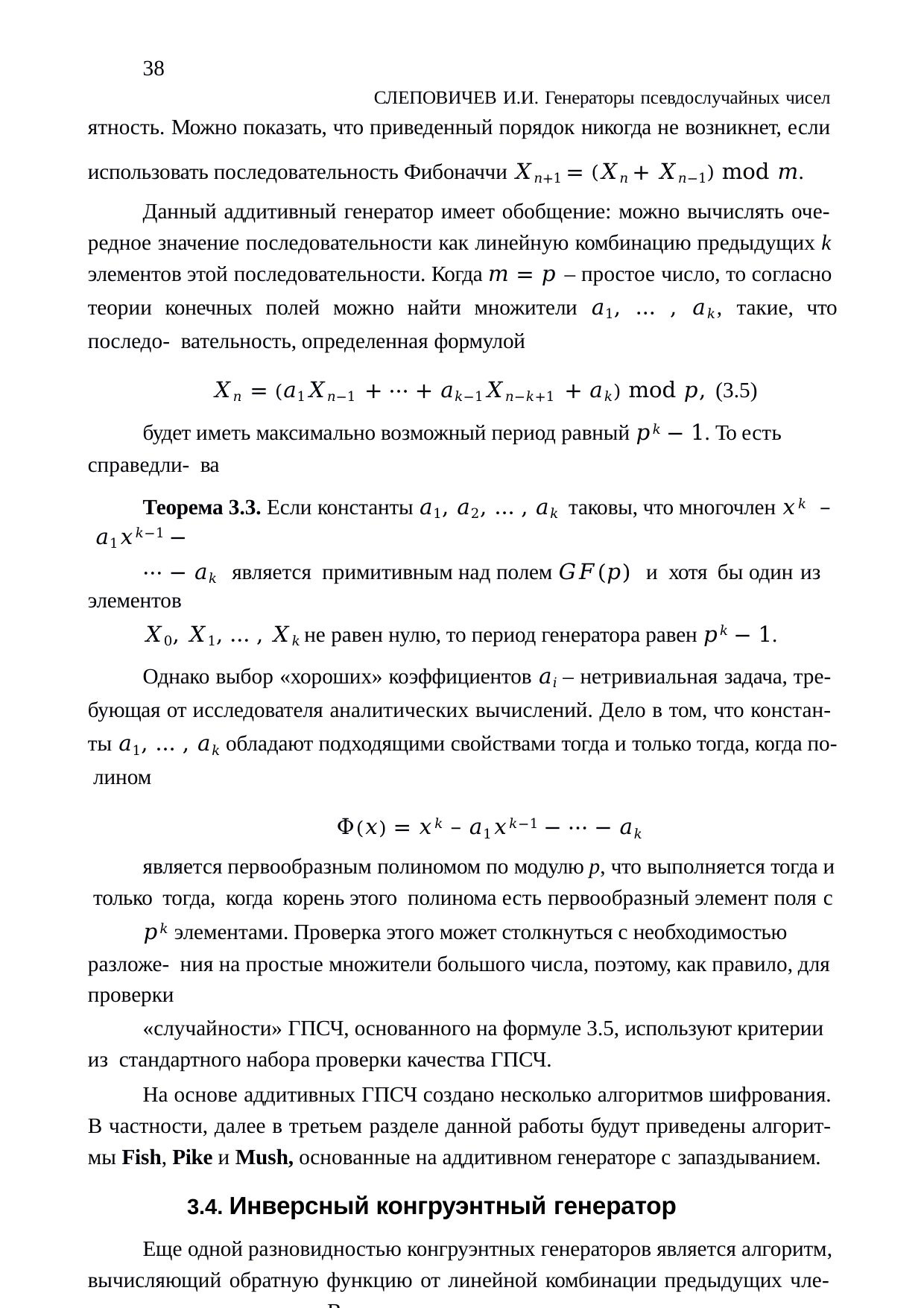

38
СЛЕПОВИЧЕВ И.И. Генераторы псевдослучайных чисел  ятность. Можно показать, что приведенный порядок никогда не возникнет, если  использовать последовательность Фибоначчи 𝑋𝑛+1 = (𝑋𝑛 + 𝑋𝑛−1) mod 𝑚.
Данный аддитивный генератор имеет обобщение: можно вычислять оче-  редное значение последовательности как линейную комбинацию предыдущих k  элементов этой последовательности. Когда 𝑚 = 𝑝 – простое число, то согласно  теории конечных полей можно найти множители 𝑎1, … , 𝑎𝑘, такие, что последо-  вательность, определенная формулой
𝑋𝑛  = (𝑎1𝑋𝑛−1  + ⋯ + 𝑎𝑘−1𝑋𝑛−𝑘+1  + 𝑎𝑘) mod 𝑝,	(3.5)
будет иметь максимально возможный период равный 𝑝𝑘 − 1. То есть справедли-  ва
Теорема 3.3. Если константы 𝑎1, 𝑎2, … , 𝑎𝑘  таковы, что многочлен 𝑥𝑘  –  𝑎1𝑥𝑘−1 −
⋯ − 𝑎𝑘   является  примитивным над полем 𝐺𝐹(𝑝)  и  хотя  бы один из элементов
𝑋0, 𝑋1, … , 𝑋𝑘 не равен нулю, то период генератора равен 𝑝𝑘 − 1.
Однако выбор «хороших» коэффициентов 𝑎𝑖 – нетривиальная задача, тре-  бующая от исследователя аналитических вычислений. Дело в том, что констан-  ты 𝑎1, … , 𝑎𝑘 обладают подходящими свойствами тогда и только тогда, когда по-  лином
Φ(𝑥) = 𝑥𝑘 – 𝑎1𝑥𝑘−1 − ⋯ − 𝑎𝑘
является первообразным полиномом по модулю p, что выполняется тогда и  только  тогда,  когда  корень этого  полинома есть первообразный элемент поля с
𝑝𝑘 элементами. Проверка этого может столкнуться с необходимостью разложе-  ния на простые множители большого числа, поэтому, как правило, для проверки
«случайности» ГПСЧ, основанного на формуле 3.5, используют критерии из  стандартного набора проверки качества ГПСЧ.
На основе аддитивных ГПСЧ создано несколько алгоритмов шифрования.  В частности, далее в третьем разделе данной работы будут приведены алгорит-  мы Fish, Pike и Mush, основанные на аддитивном генераторе с запаздыванием.
3.4. Инверсный конгруэнтный генератор
Еще одной разновидностью конгруэнтных генераторов является алгоритм,  вычисляющий обратную функцию от линейной комбинации предыдущих чле-  нов последовательности. В простом случае, схема создания нового числа явля-